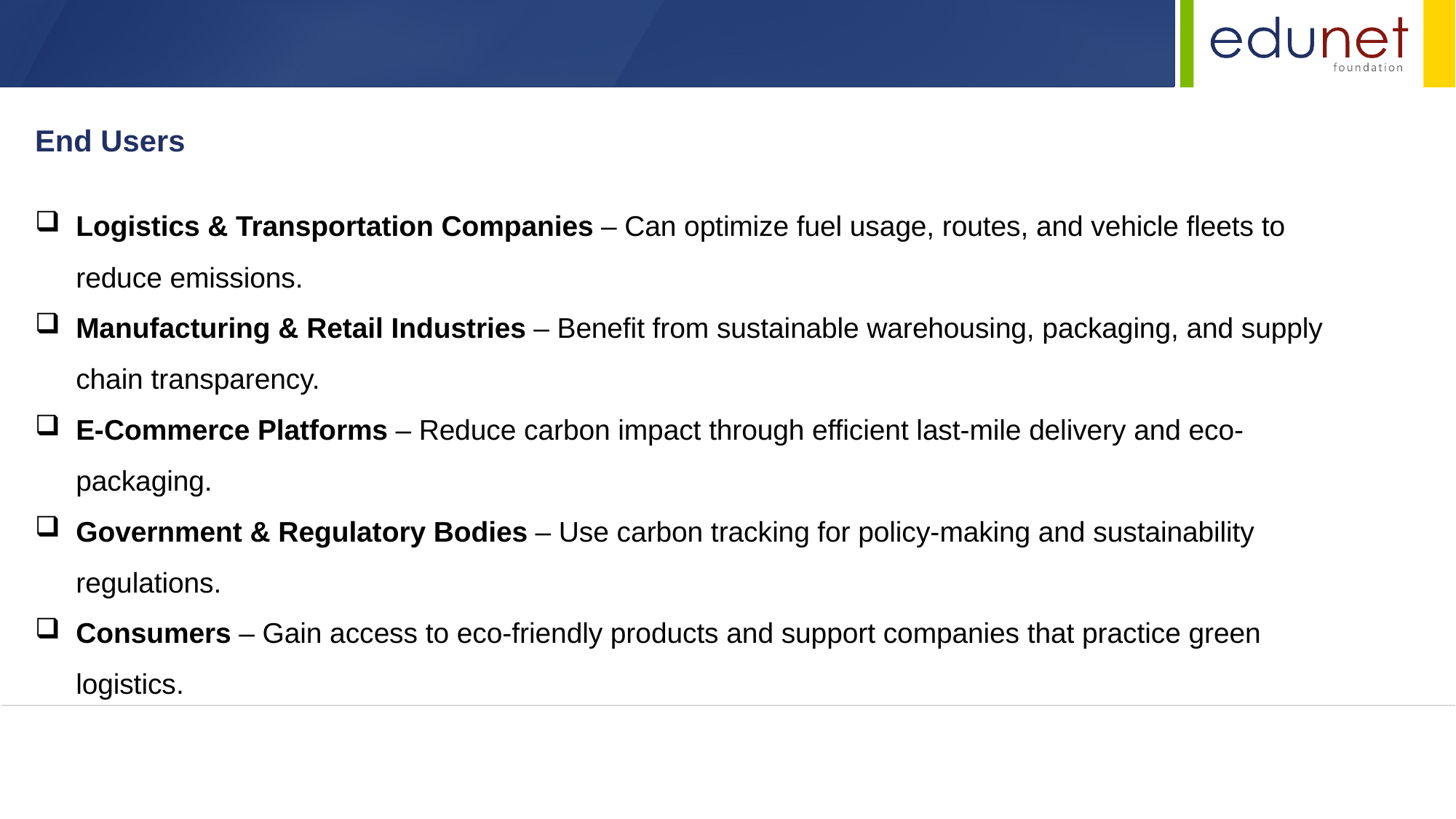

End Users
Logistics & Transportation Companies – Can optimize fuel usage, routes, and vehicle fleets to reduce emissions.
Manufacturing & Retail Industries – Benefit from sustainable warehousing, packaging, and supply chain transparency.
E-Commerce Platforms – Reduce carbon impact through efficient last-mile delivery and eco-packaging.
Government & Regulatory Bodies – Use carbon tracking for policy-making and sustainability regulations.
Consumers – Gain access to eco-friendly products and support companies that practice green logistics.